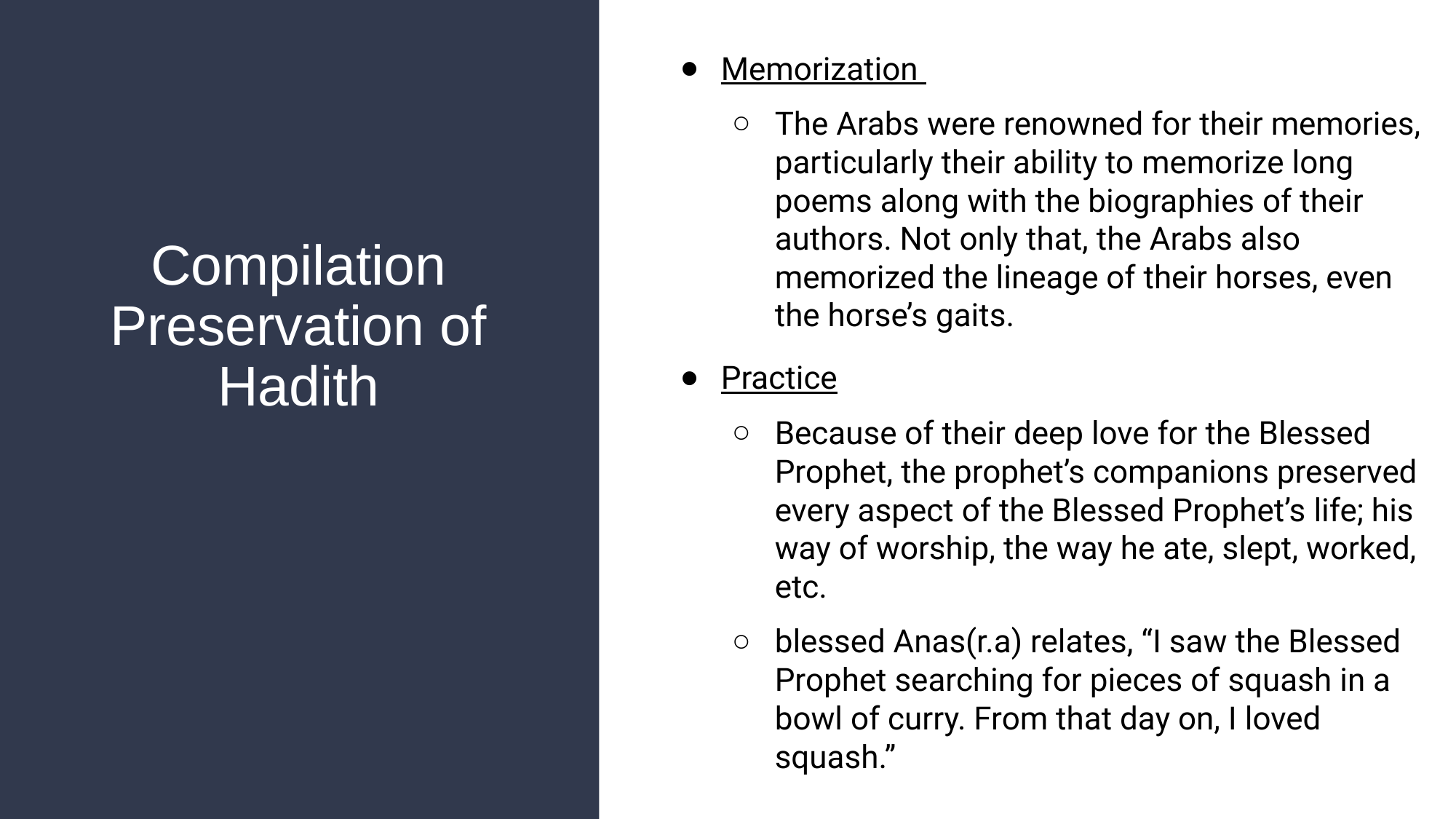

# Compilation Preservation of Hadith
Memorization
The Arabs were renowned for their memories, particularly their ability to memorize long poems along with the biographies of their authors. Not only that, the Arabs also memorized the lineage of their horses, even the horse’s gaits.
Practice
Because of their deep love for the Blessed Prophet, the prophet’s companions preserved every aspect of the Blessed Prophet’s life; his way of worship, the way he ate, slept, worked, etc.
blessed Anas(r.a) relates, “I saw the Blessed Prophet searching for pieces of squash in a bowl of curry. From that day on, I loved squash.”